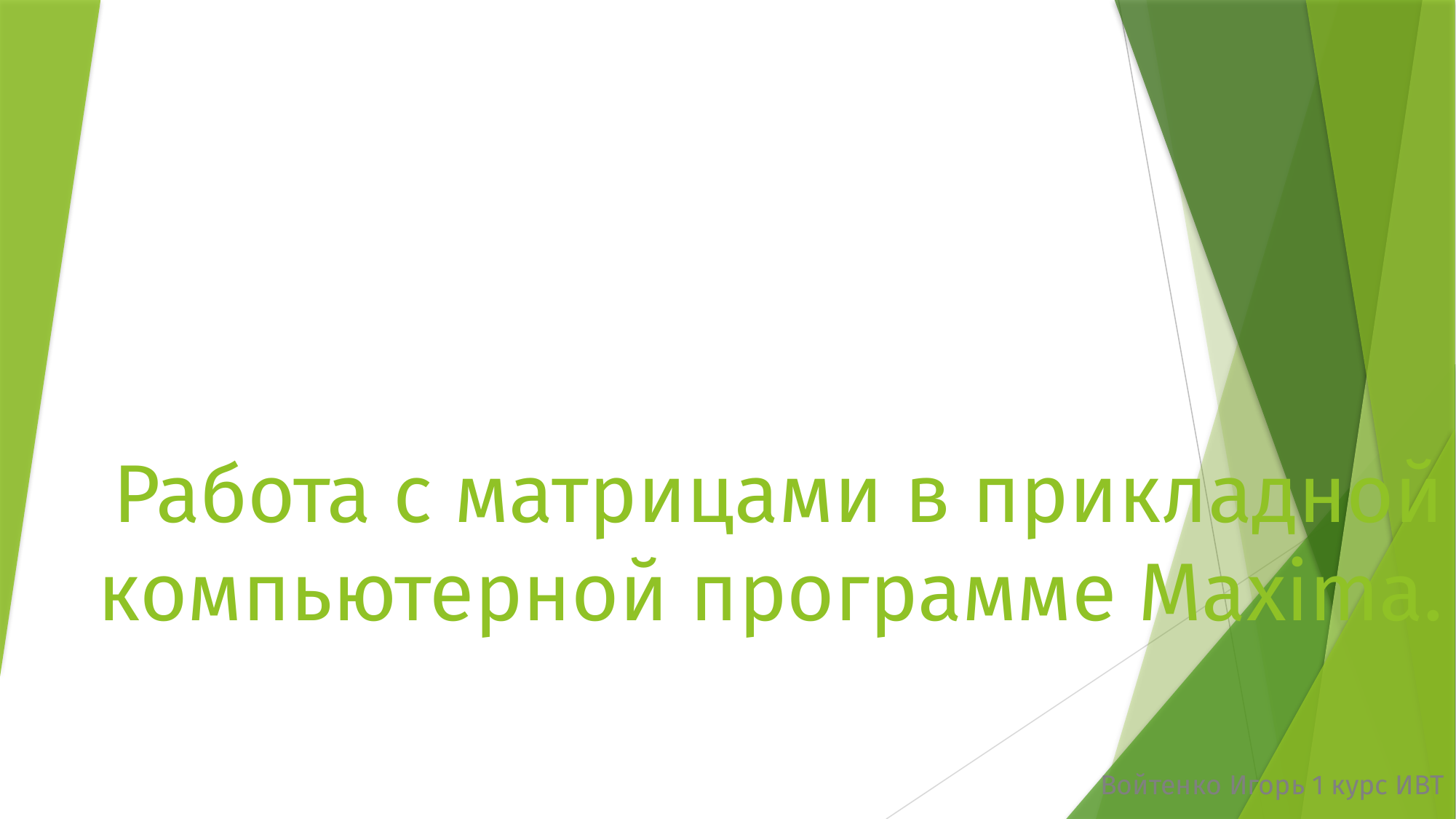

# Работа с матрицами в прикладной компьютерной программе Maxima.
Войтенко Игорь 1 курс ИВТ